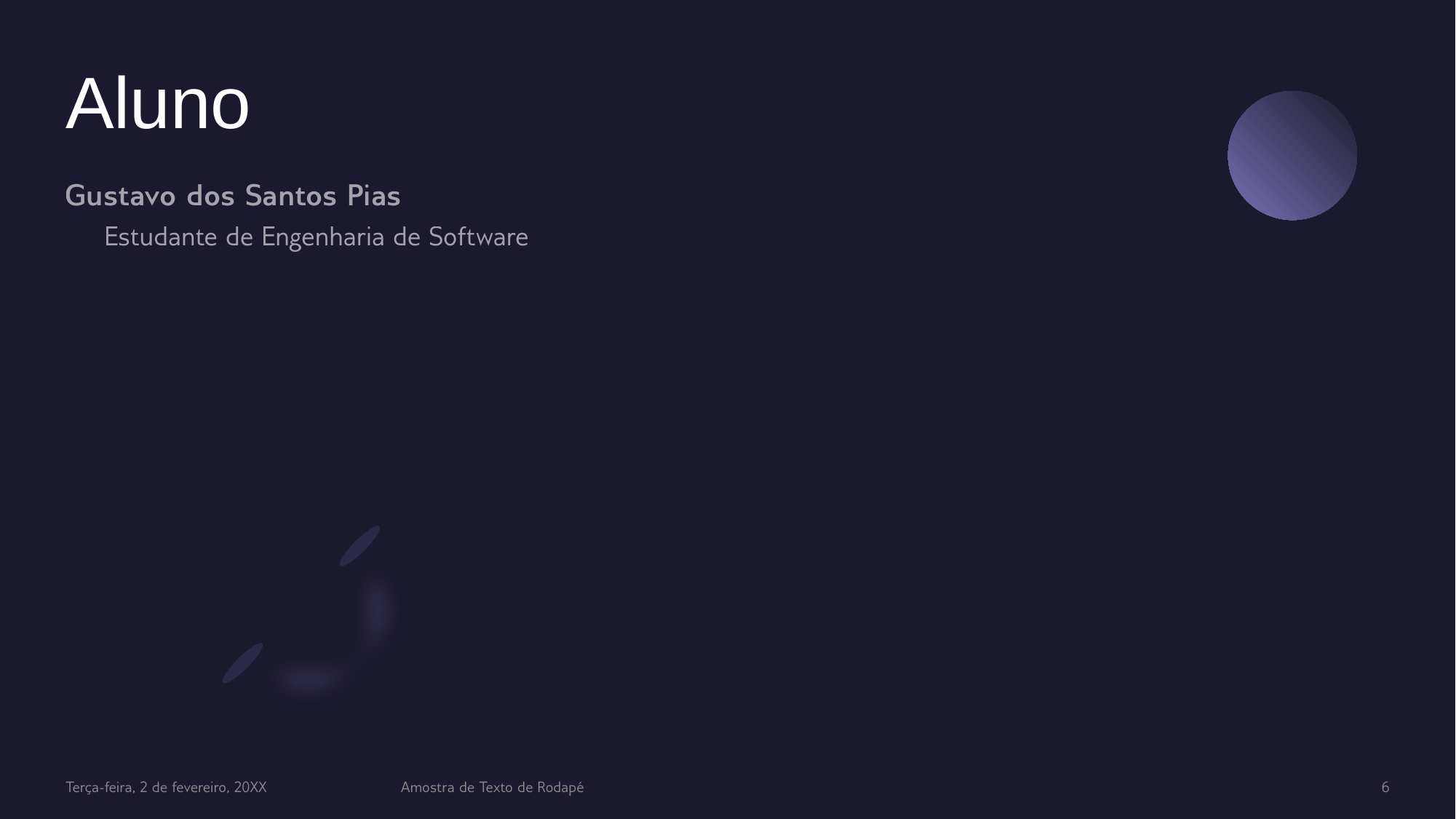

# Aluno
Gustavo dos Santos Pias
Estudante de Engenharia de Software
Terça-feira, 2 de fevereiro, 20XX
Amostra de Texto de Rodapé
6